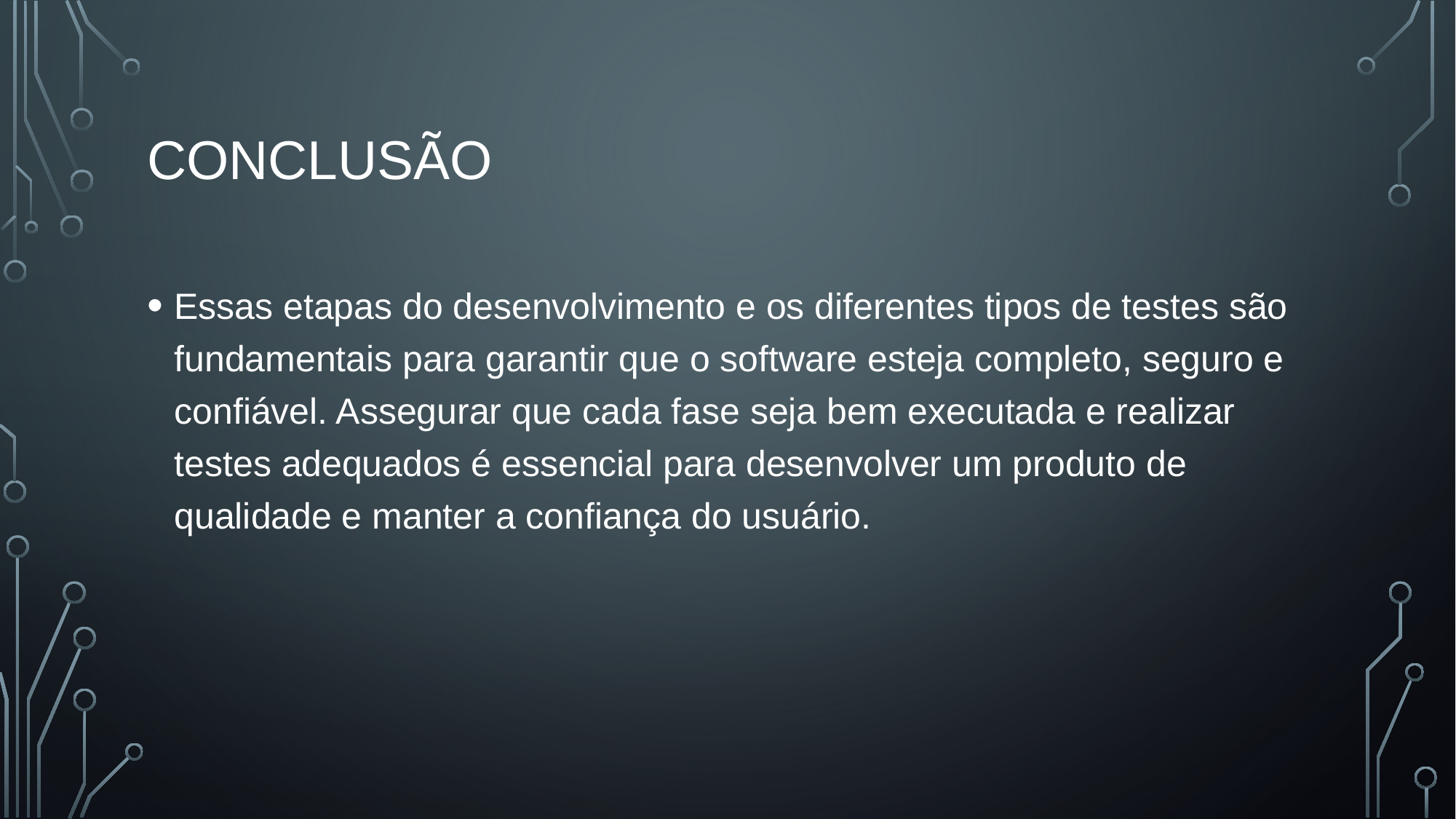

# Conclusão
Essas etapas do desenvolvimento e os diferentes tipos de testes são fundamentais para garantir que o software esteja completo, seguro e confiável. Assegurar que cada fase seja bem executada e realizar testes adequados é essencial para desenvolver um produto de qualidade e manter a confiança do usuário.